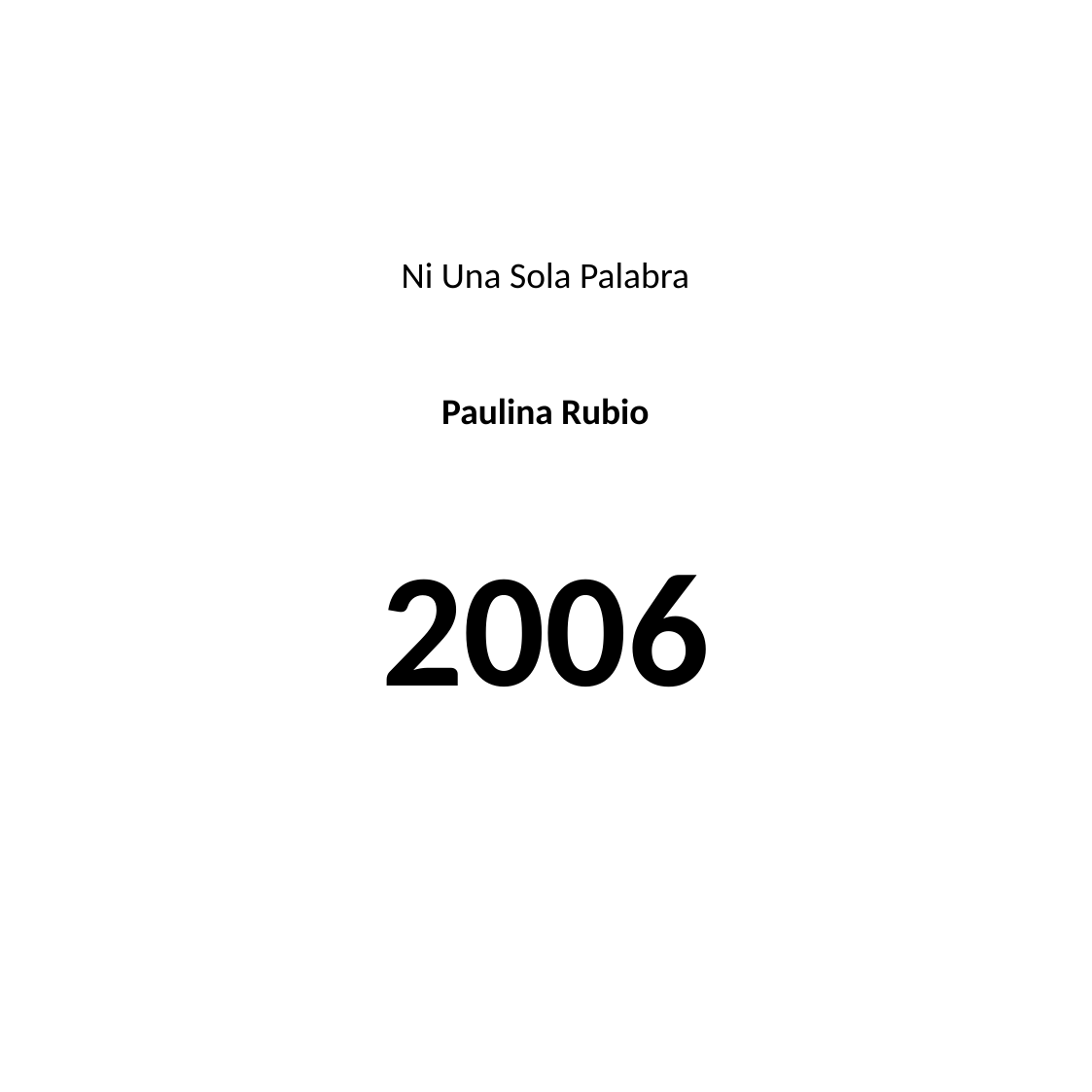

#

Ni Una Sola Palabra

Paulina Rubio

2006